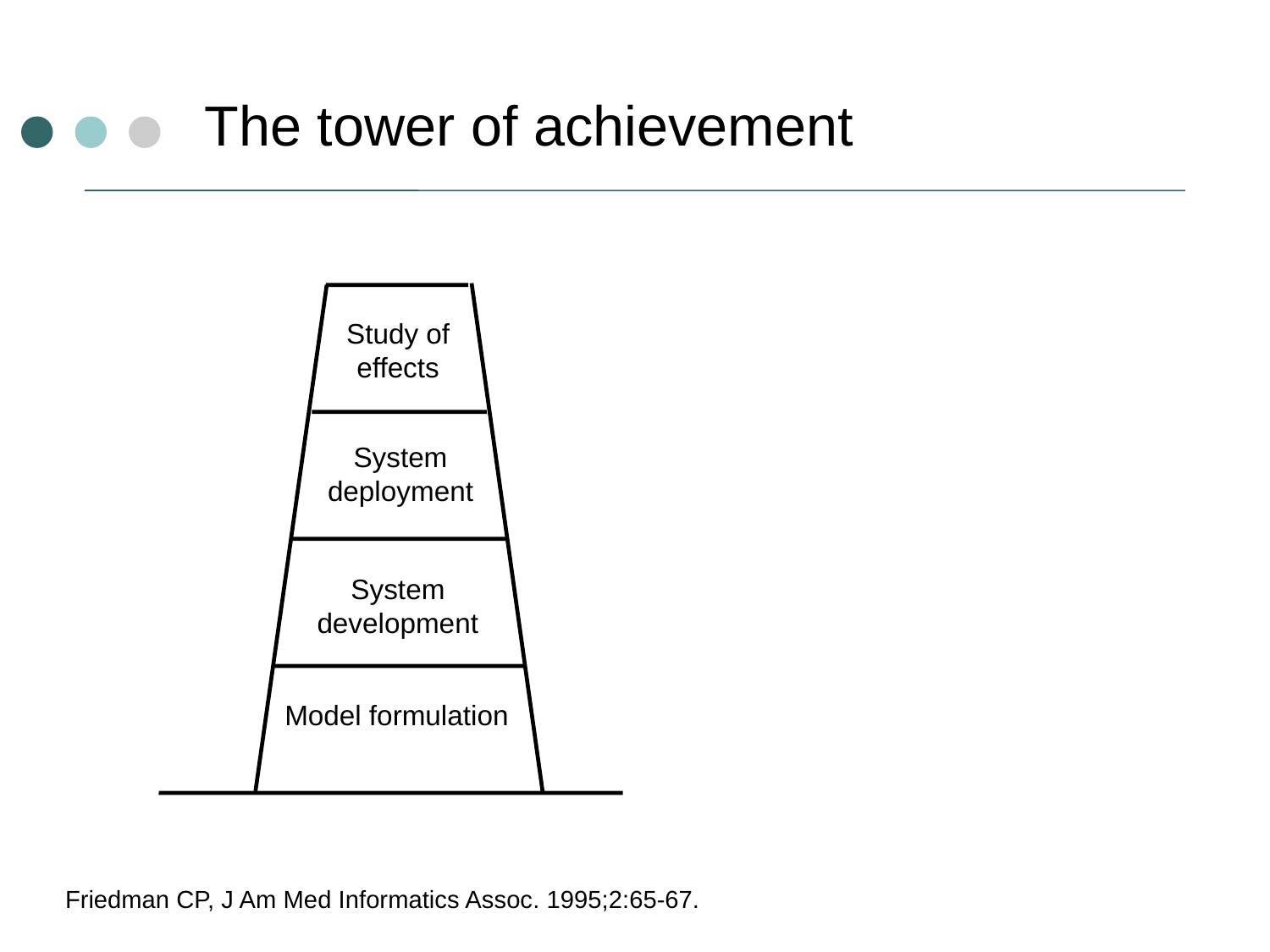

The tower of achievement

Study of effects

System deployment

System
development

Model formulation

Friedman CP, J Am Med Informatics Assoc. 1995;2:65-67.